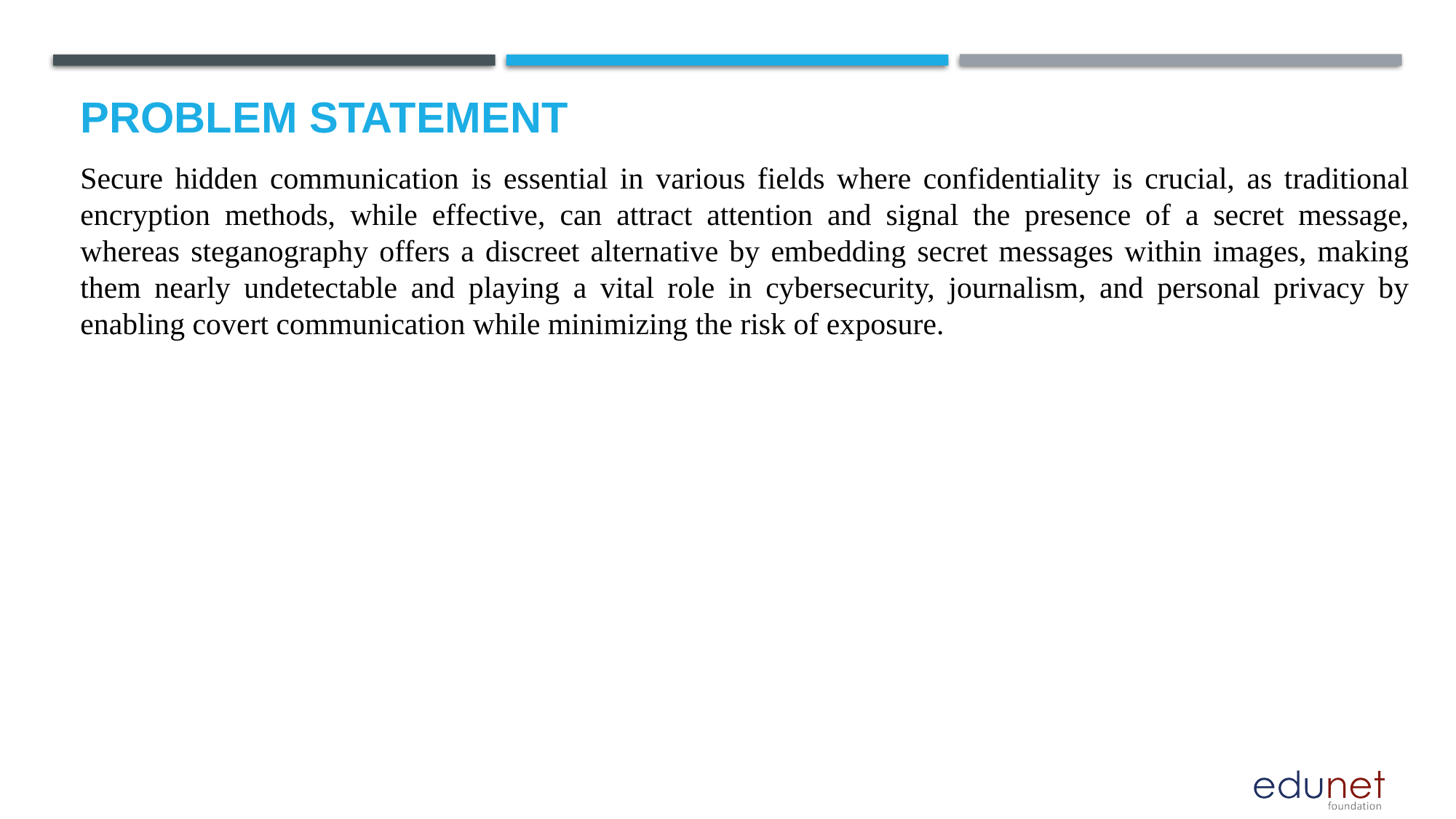

# Problem Statement
Secure hidden communication is essential in various fields where confidentiality is crucial, as traditional encryption methods, while effective, can attract attention and signal the presence of a secret message, whereas steganography offers a discreet alternative by embedding secret messages within images, making them nearly undetectable and playing a vital role in cybersecurity, journalism, and personal privacy by enabling covert communication while minimizing the risk of exposure.